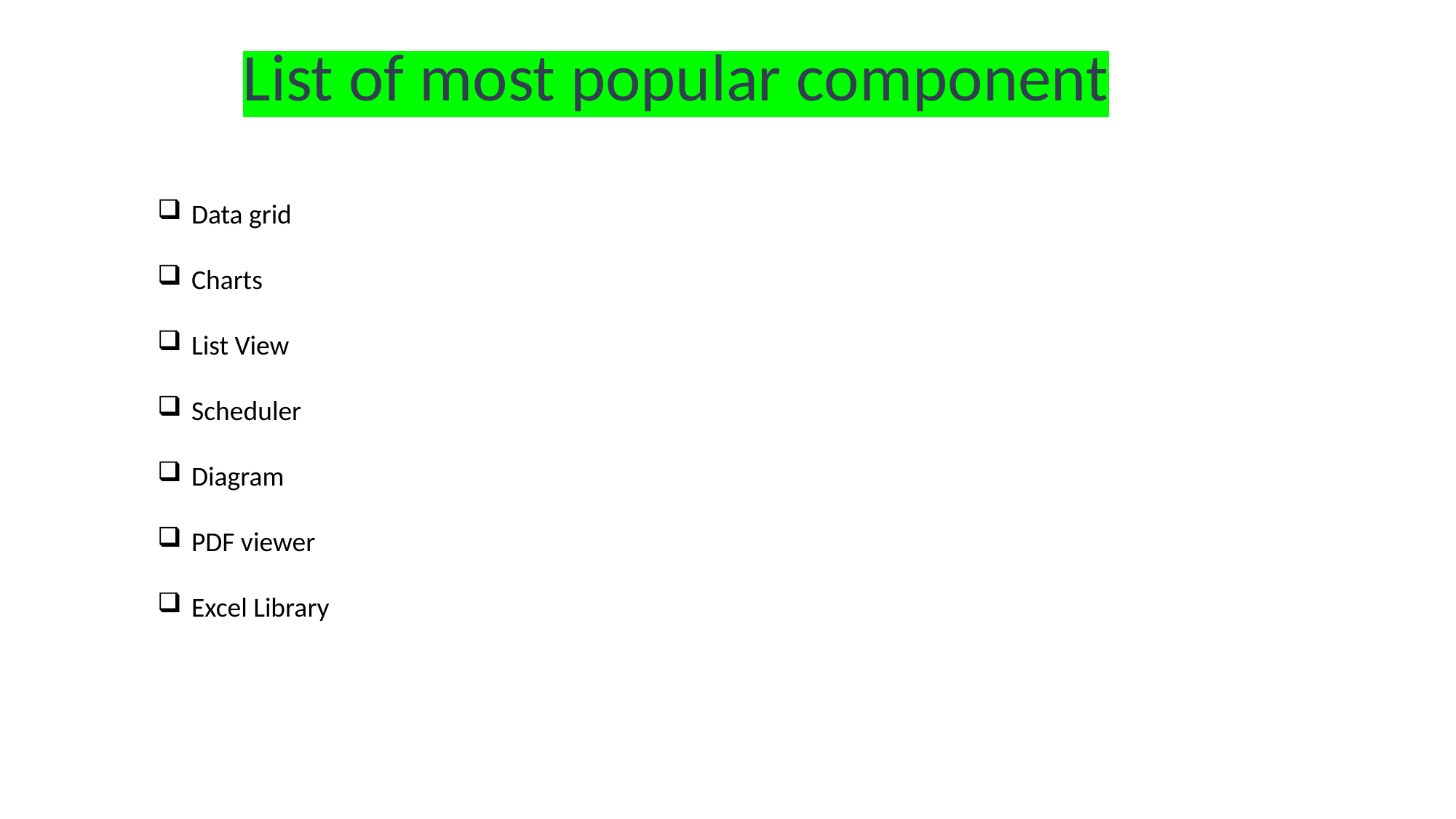

# List of most popular component
Data grid

Charts

List View

Scheduler

Diagram

PDF viewer

Excel Library